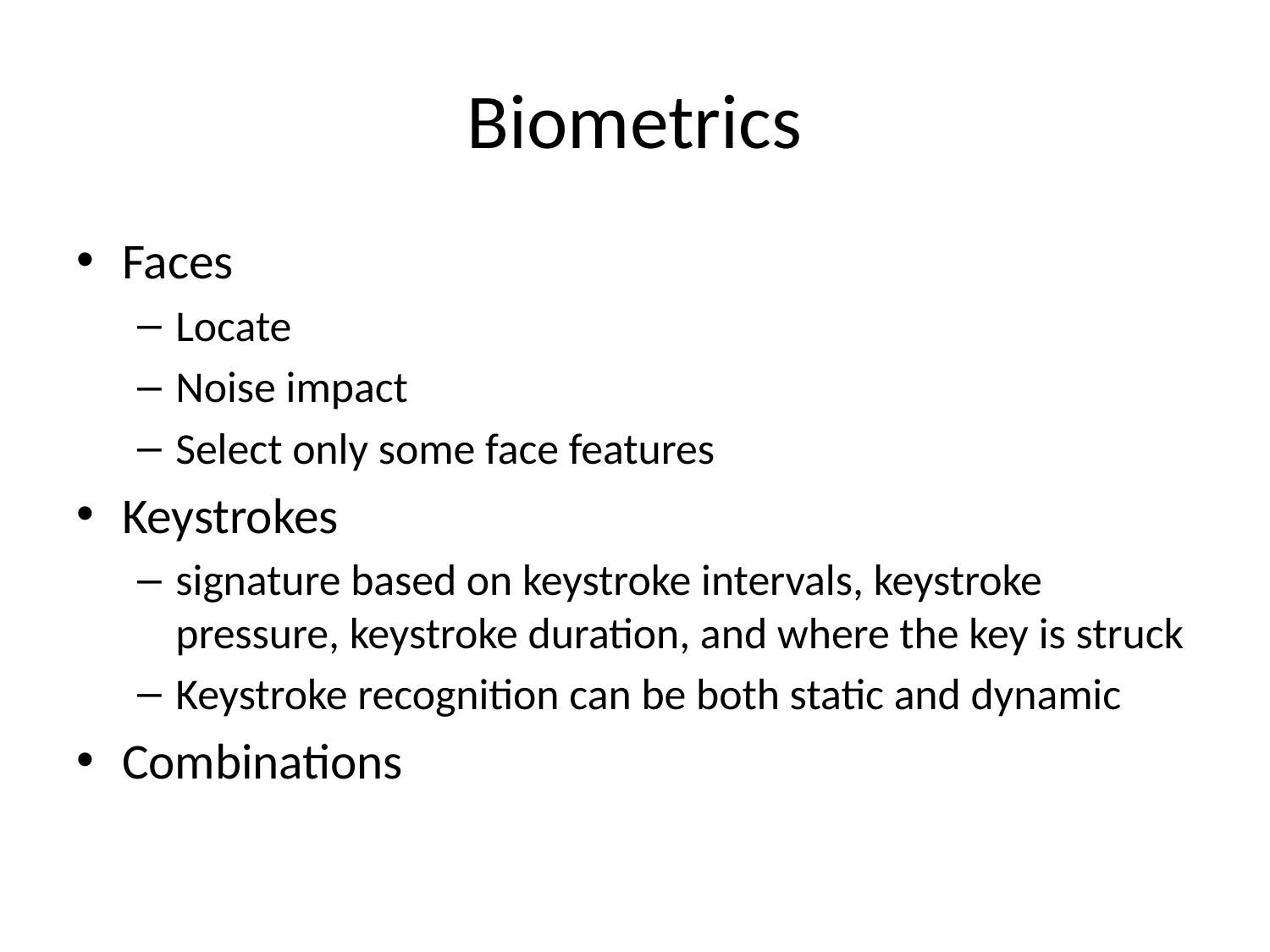

# Biometrics
Faces
Locate
Noise impact
Select only some face features
Keystrokes
signature based on keystroke intervals, keystroke pressure, keystroke duration, and where the key is struck
Keystroke recognition can be both static and dynamic
Combinations